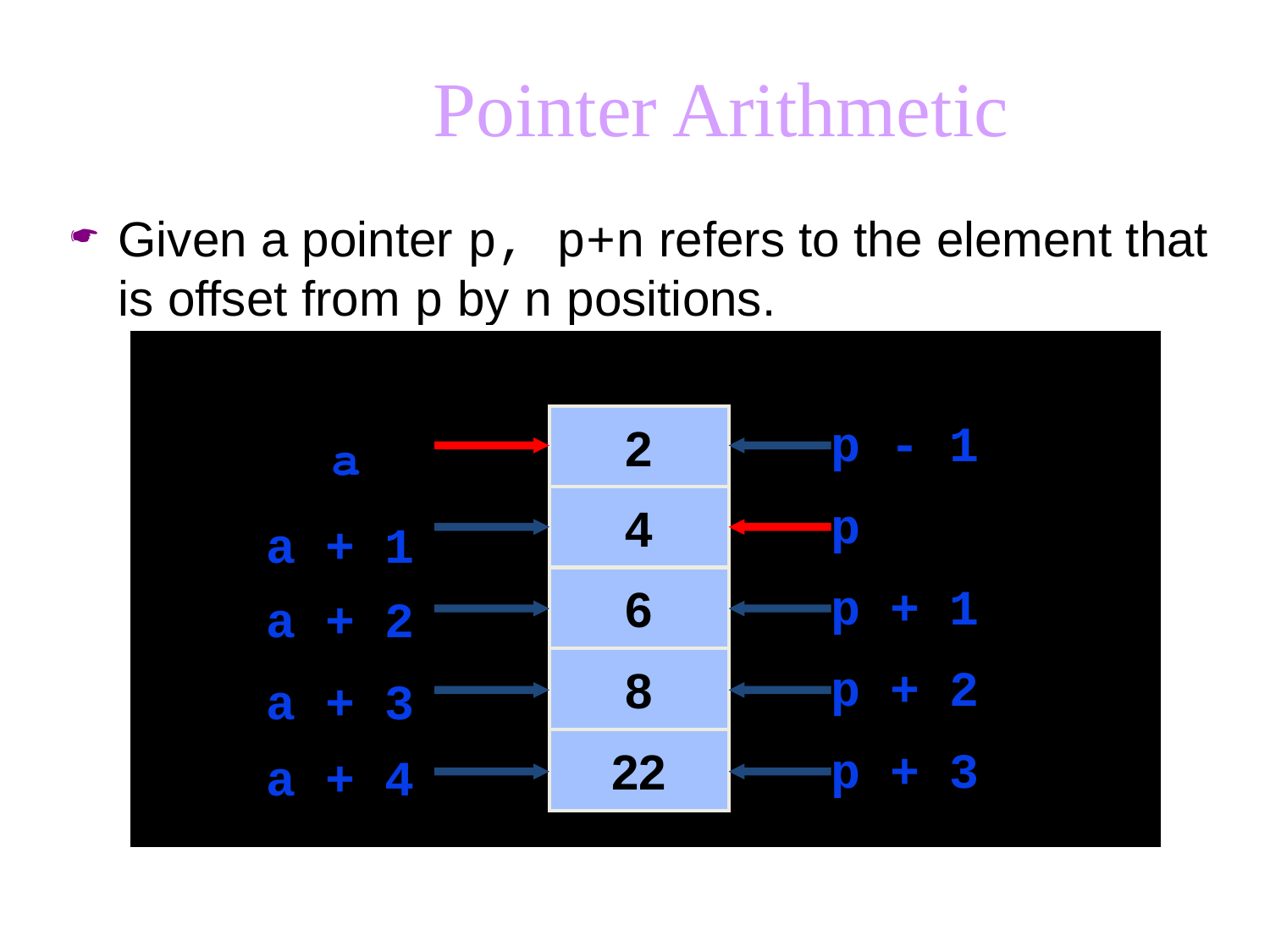

Pointer Arithmetic
Given a pointer p, p+n refers to the element that is offset from p by n positions.

2
4
6
8
22
p - 1
a

p
a + 1

p + 1
a + 2

p + 2
a + 3

p + 3
a + 4